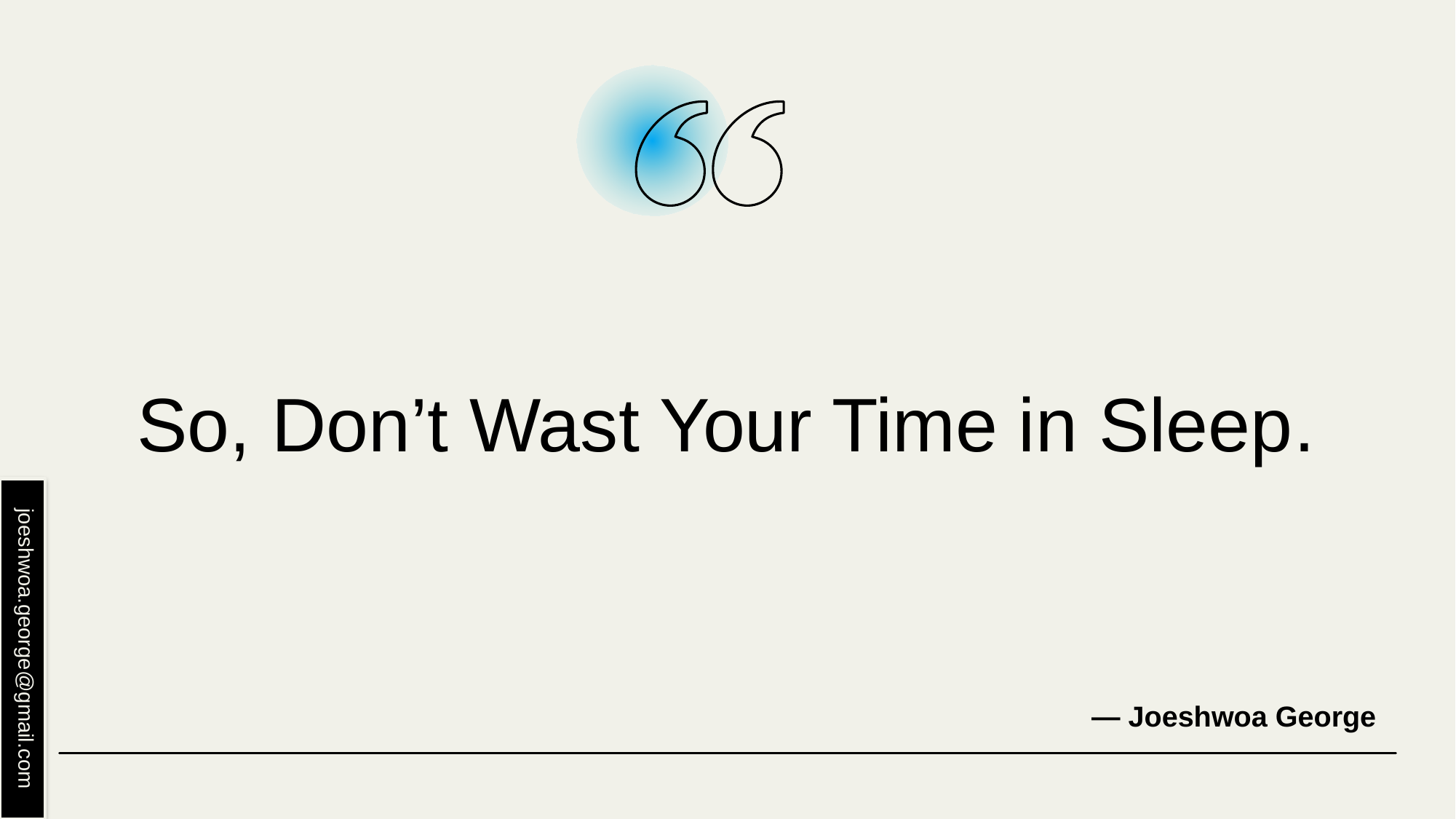

# So, Don’t Wast Your Time in Sleep.
joeshwoa.george@gmail.com
― Joeshwoa George